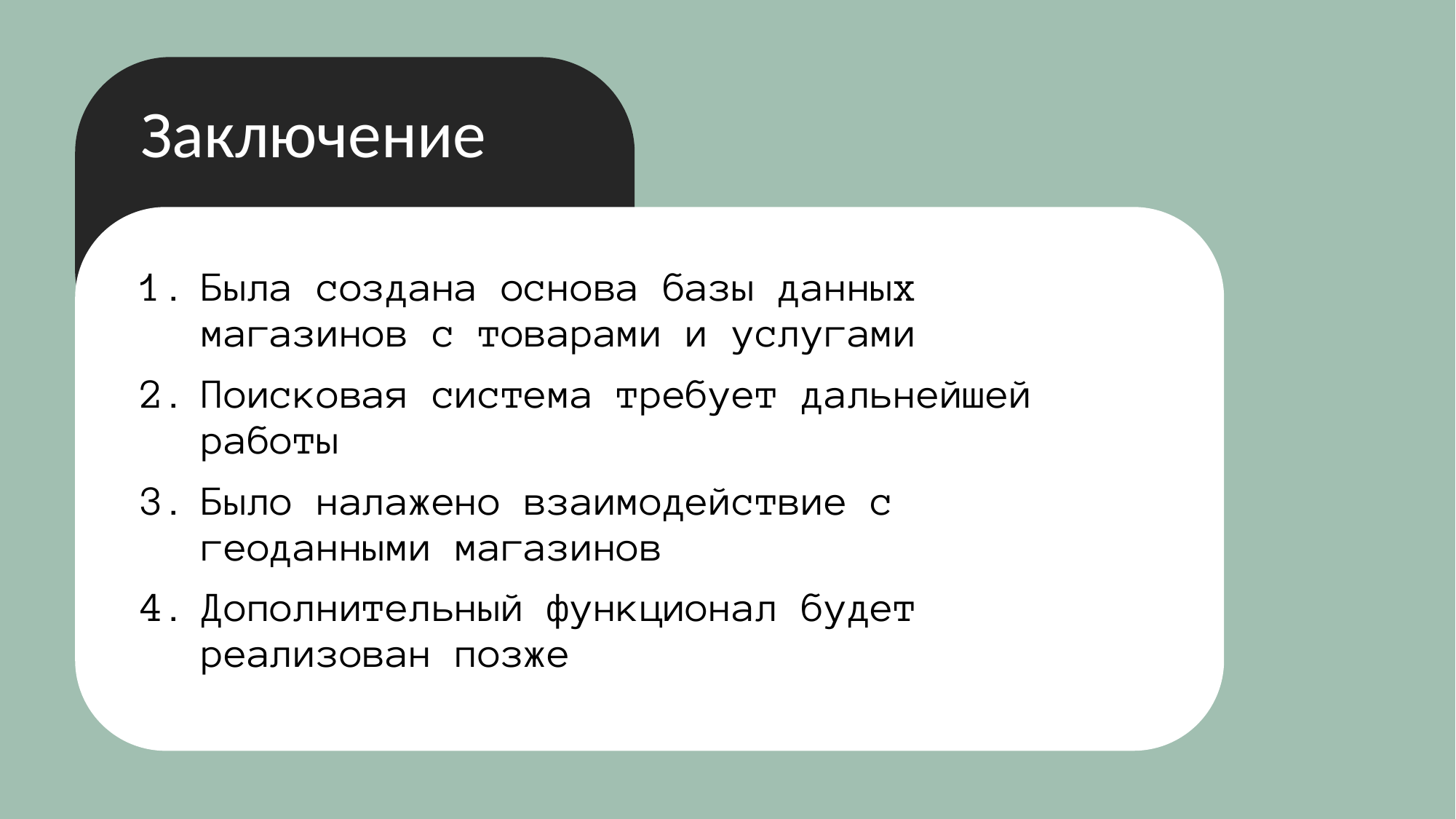

# Заключение

Была создана основа базы данных магазинов с товарами и услугами
Поисковая система требует дальнейшей работы
Было налажено взаимодействие с геоданными магазинов
Дополнительный функционал будет реализован позже